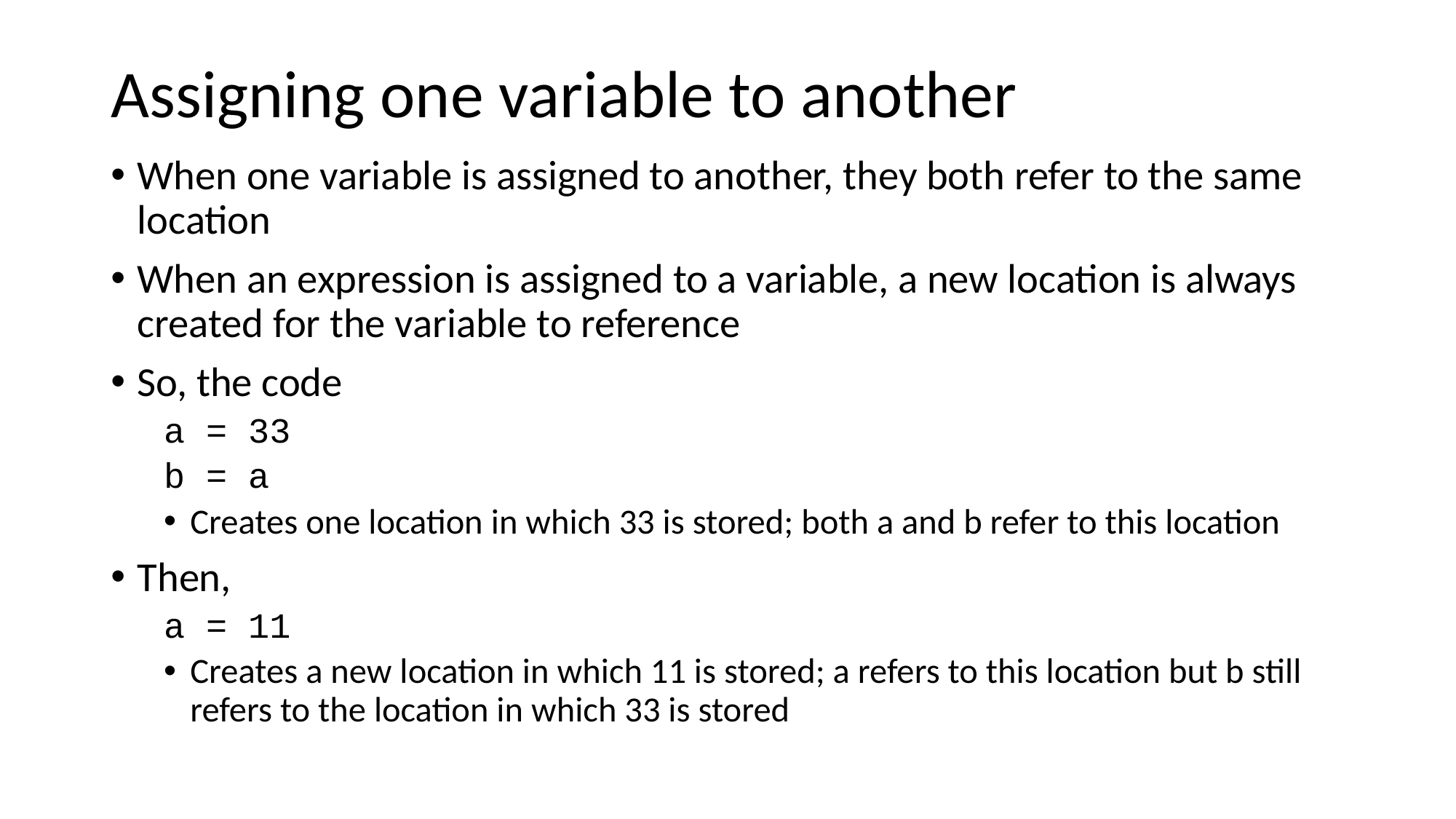

# Assigning one variable to another
When one variable is assigned to another, they both refer to the same location
When an expression is assigned to a variable, a new location is always created for the variable to reference
So, the code
a = 33
b = a
Creates one location in which 33 is stored; both a and b refer to this location
Then,
a = 11
Creates a new location in which 11 is stored; a refers to this location but b still refers to the location in which 33 is stored